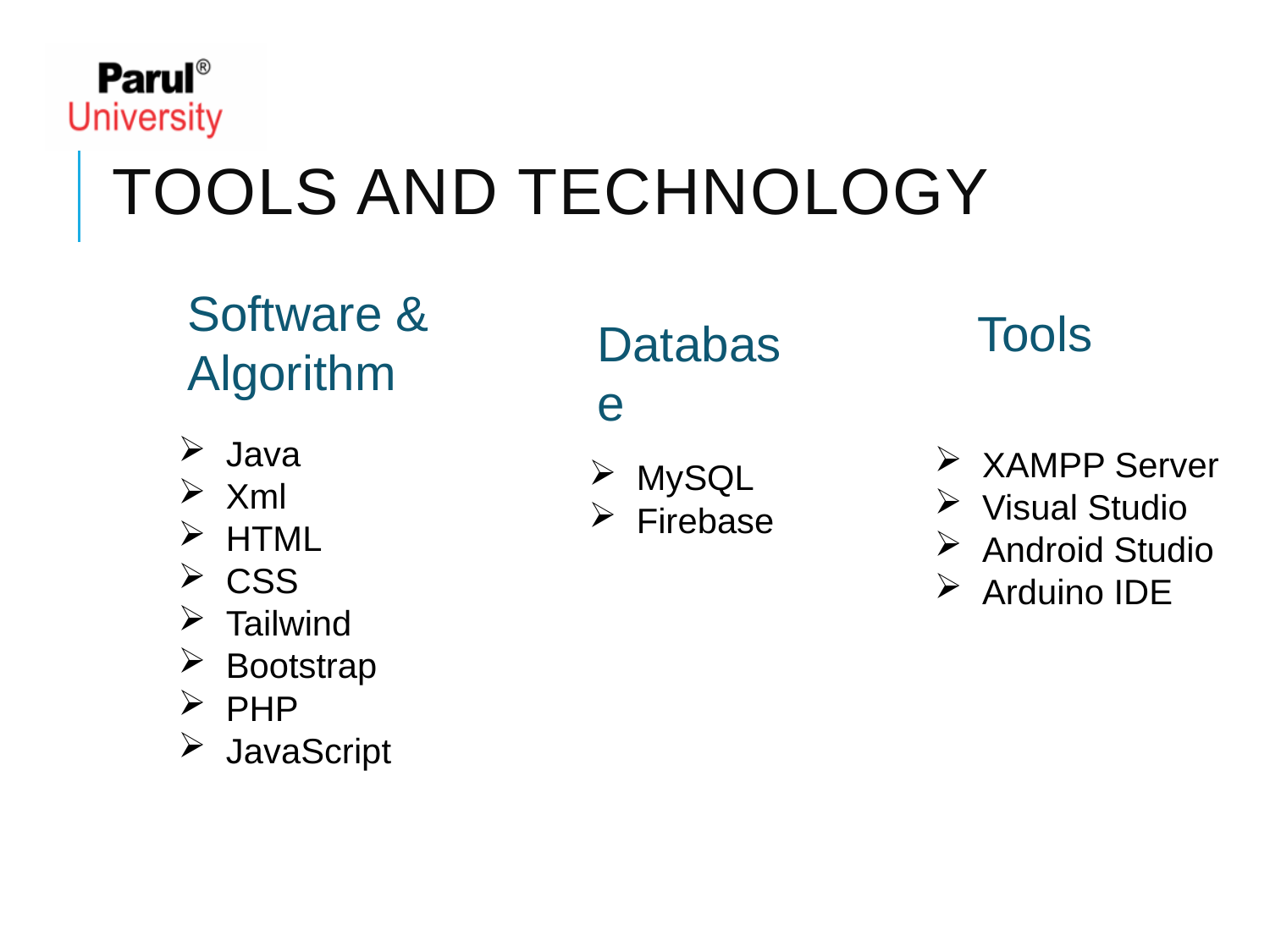

# Tools and Technology

Software & Algorithm

Tools
Database
Java
Xml
HTML
CSS
Tailwind
Bootstrap
PHP
JavaScript

XAMPP Server
Visual Studio
Android Studio
Arduino IDE
MySQL
Firebase
11